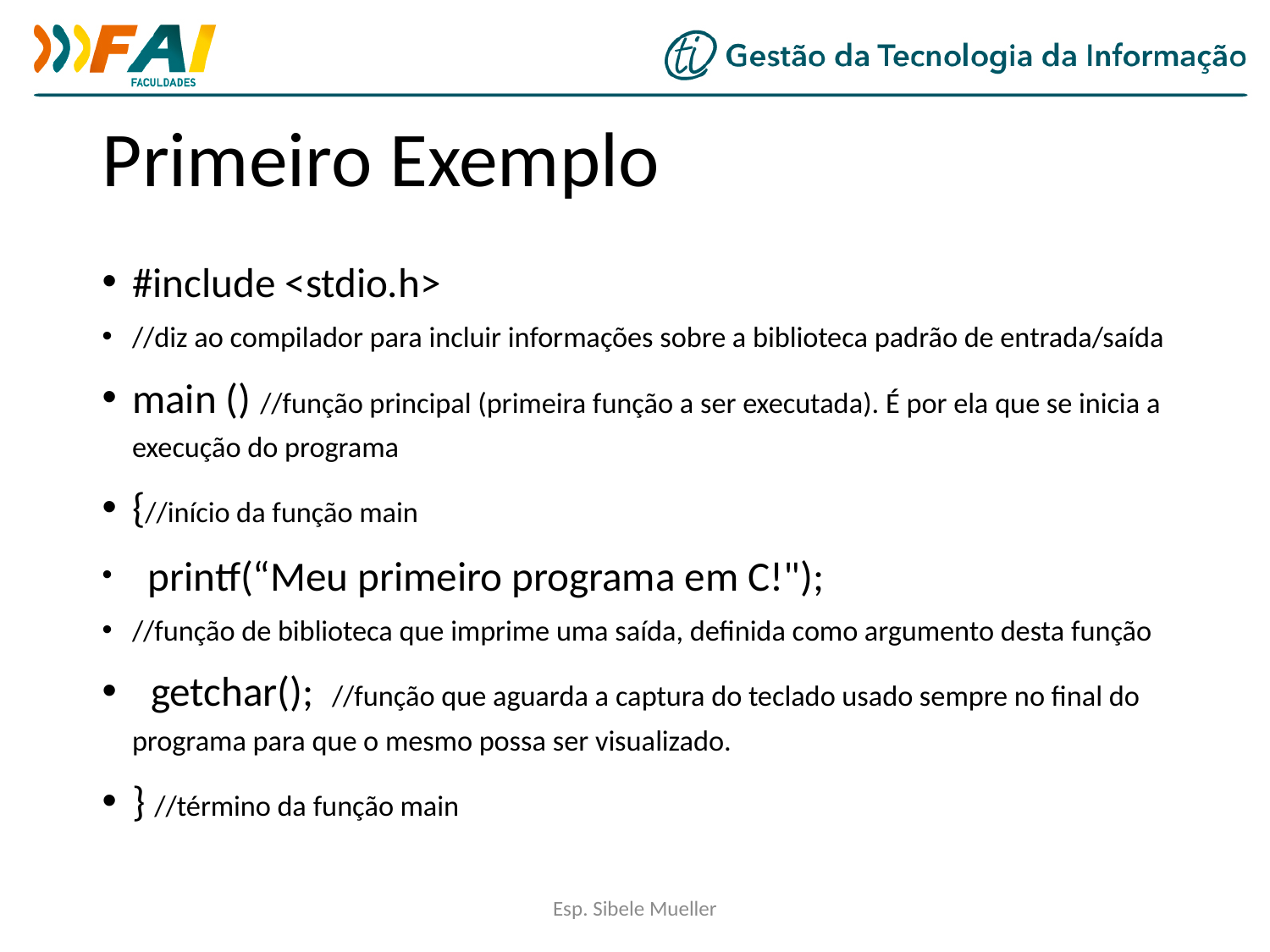

# Primeiro Exemplo
#include <stdio.h>
//diz ao compilador para incluir informações sobre a biblioteca padrão de entrada/saída
main () //função principal (primeira função a ser executada). É por ela que se inicia a execução do programa
{//início da função main
  printf(“Meu primeiro programa em C!");
//função de biblioteca que imprime uma saída, definida como argumento desta função
  getchar();  //função que aguarda a captura do teclado usado sempre no final do programa para que o mesmo possa ser visualizado.
} //término da função main

Esp. Sibele Mueller